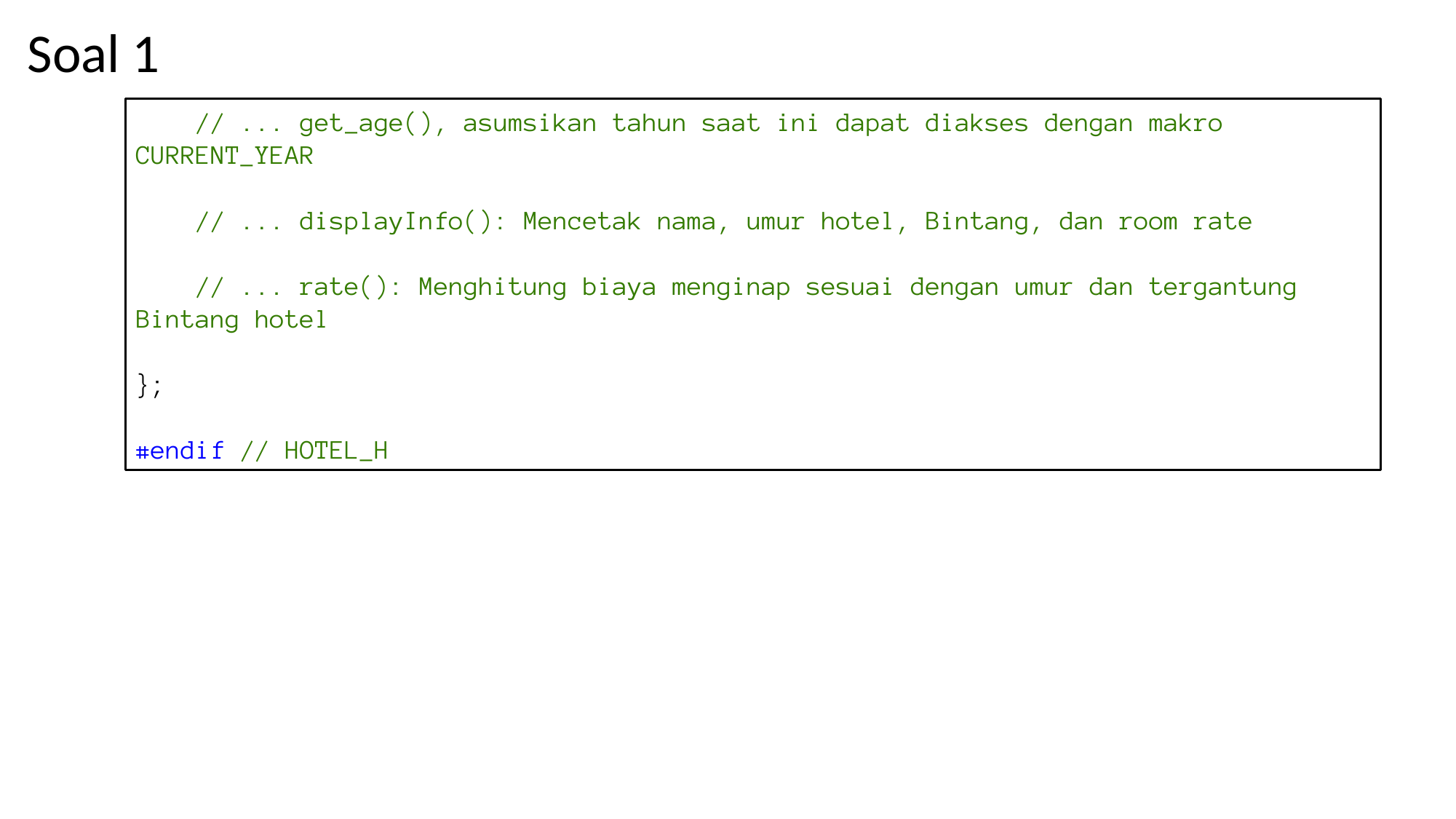

# Soal 1
    // ... get_age(), asumsikan tahun saat ini dapat diakses dengan makro 	CURRENT_YEAR

    // ... displayInfo(): Mencetak nama, umur hotel, Bintang, dan room rate

    // ... rate(): Menghitung biaya menginap sesuai dengan umur dan tergantung 	Bintang hotel

};

#endif // HOTEL_H